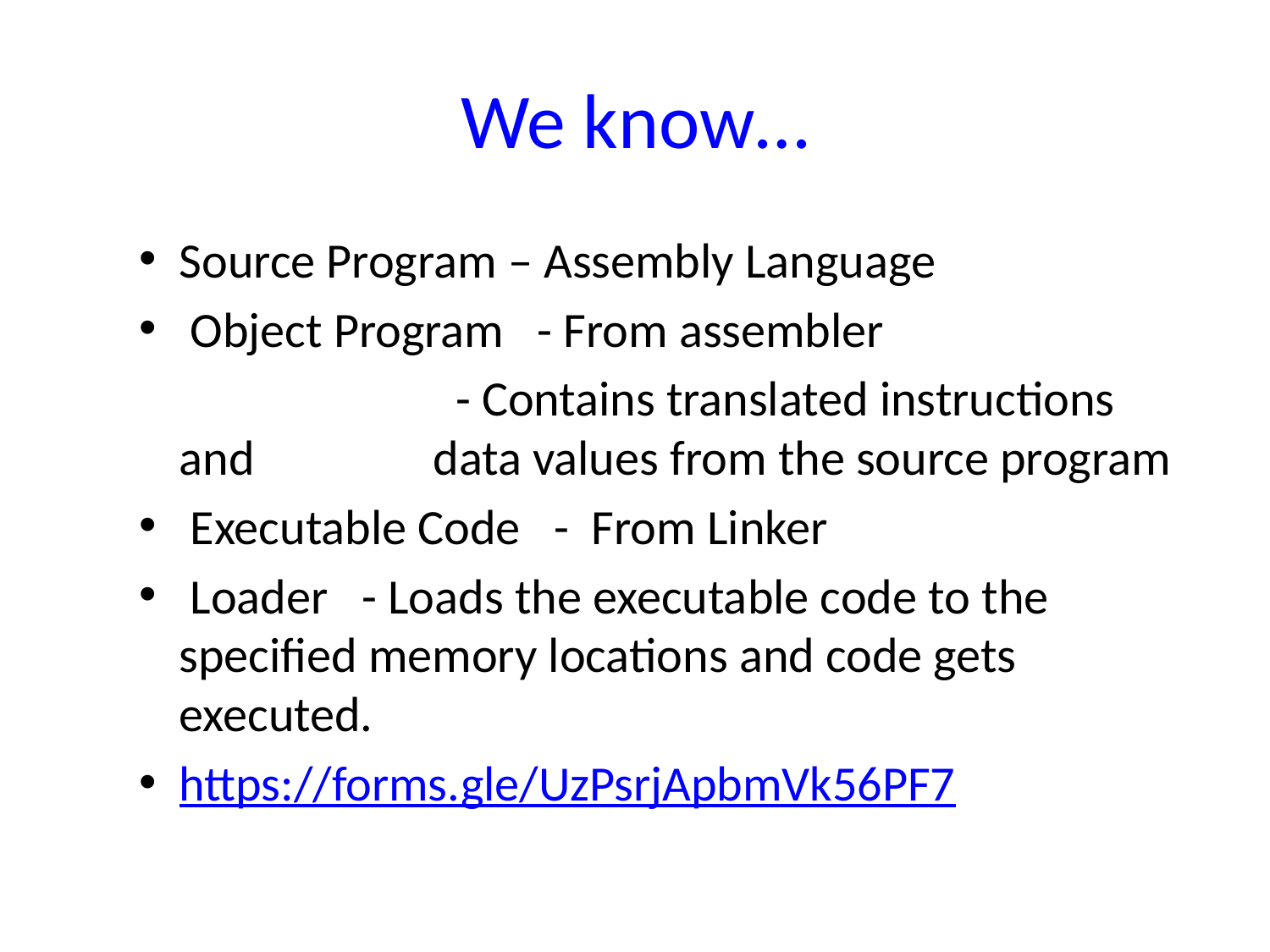

We know…
Source Program – Assembly Language
 Object Program   - From assembler
			  - Contains translated instructions and 		data values from the source program
 Executable Code   -  From Linker
 Loader   - Loads the executable code to the specified memory locations and code gets executed.
https://forms.gle/UzPsrjApbmVk56PF7